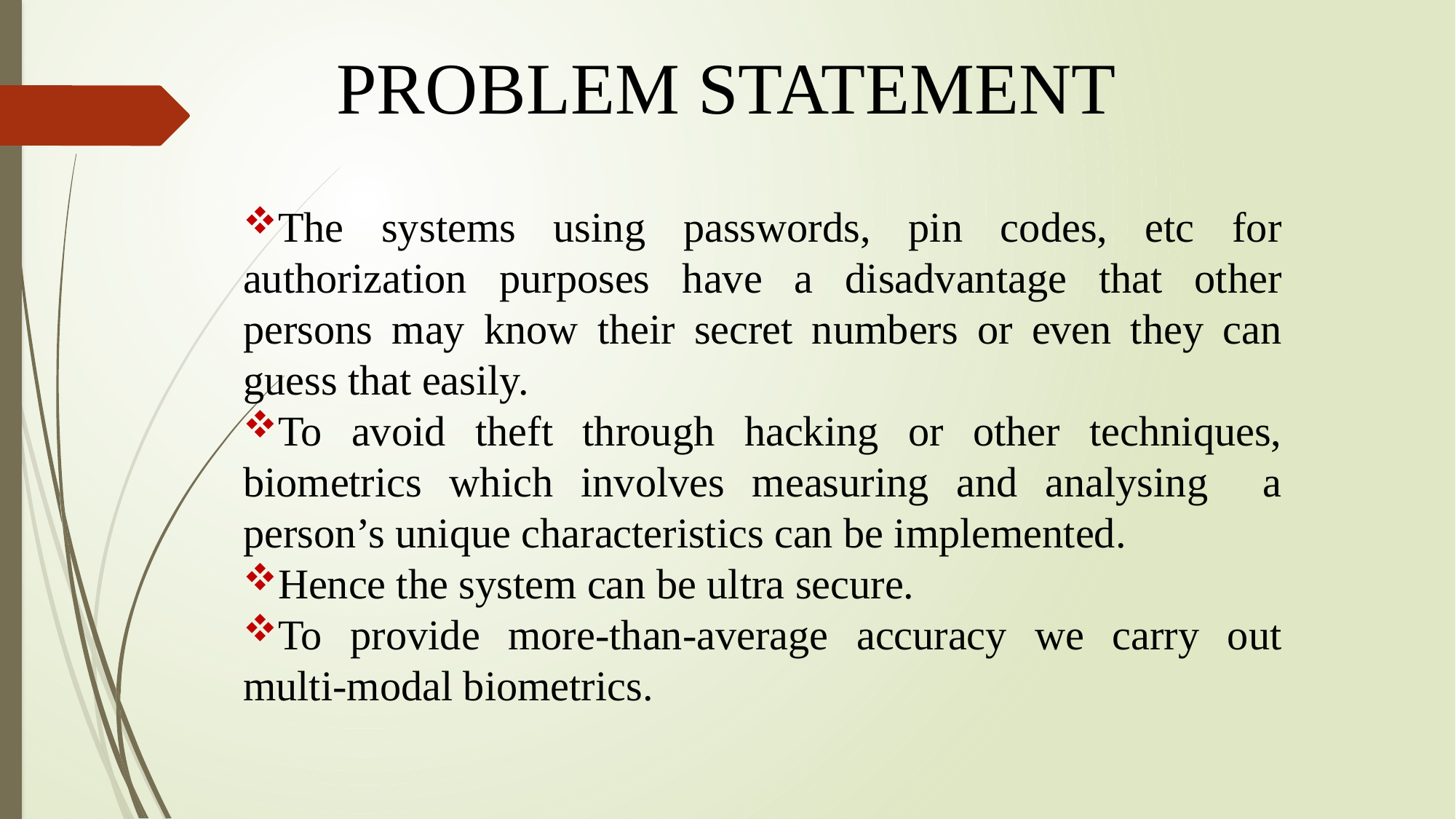

PROBLEM STATEMENT
The systems using passwords, pin codes, etc for authorization purposes have a disadvantage that other persons may know their secret numbers or even they can guess that easily.
To avoid theft through hacking or other techniques, biometrics which involves measuring and analysing  a person’s unique characteristics can be implemented.
Hence the system can be ultra secure.
To provide more-than-average accuracy we carry out multi-modal biometrics.